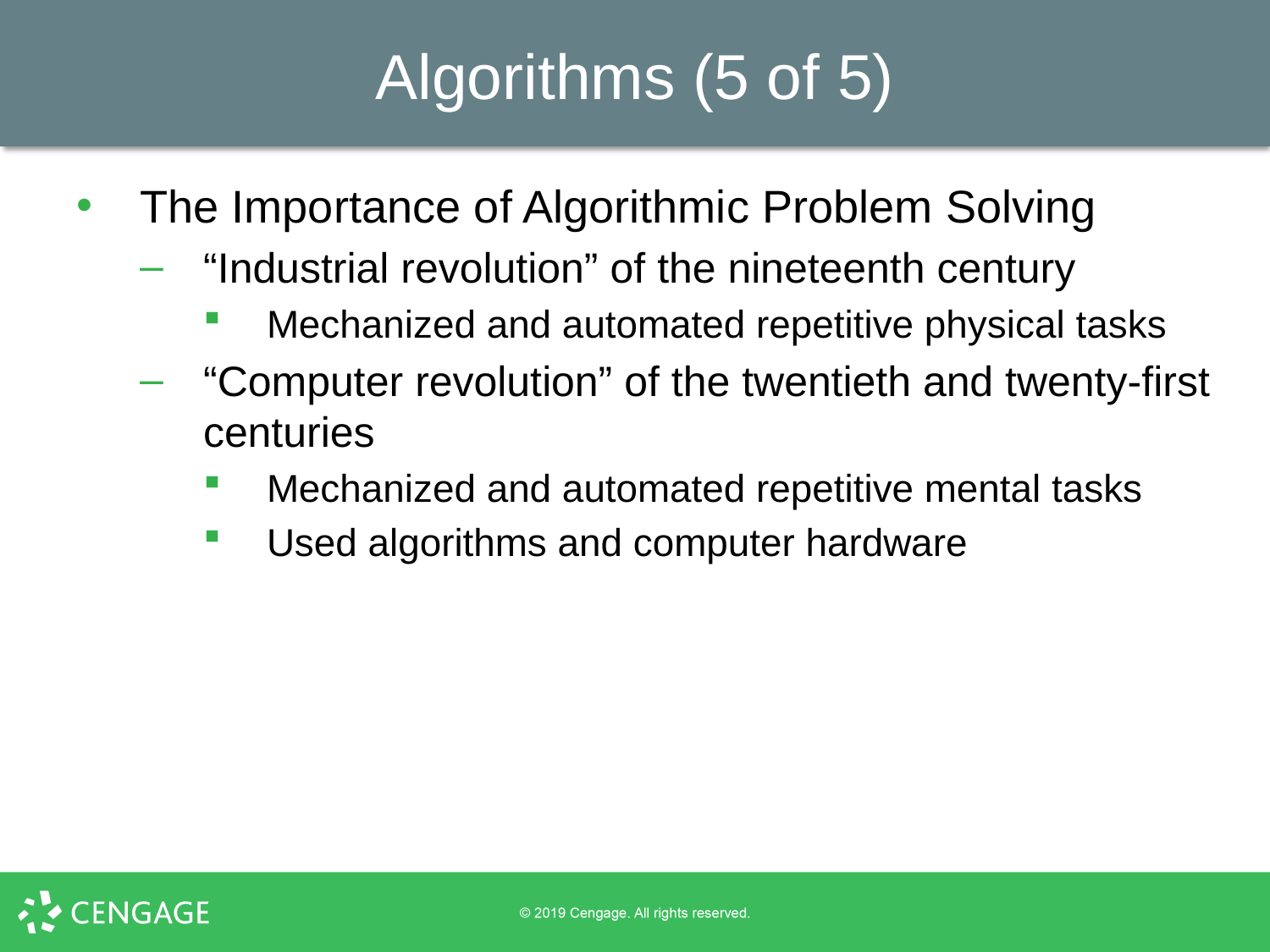

# Algorithms (5 of 5)
The Importance of Algorithmic Problem Solving
“Industrial revolution” of the nineteenth century
Mechanized and automated repetitive physical tasks
“Computer revolution” of the twentieth and twenty-first centuries
Mechanized and automated repetitive mental tasks
Used algorithms and computer hardware